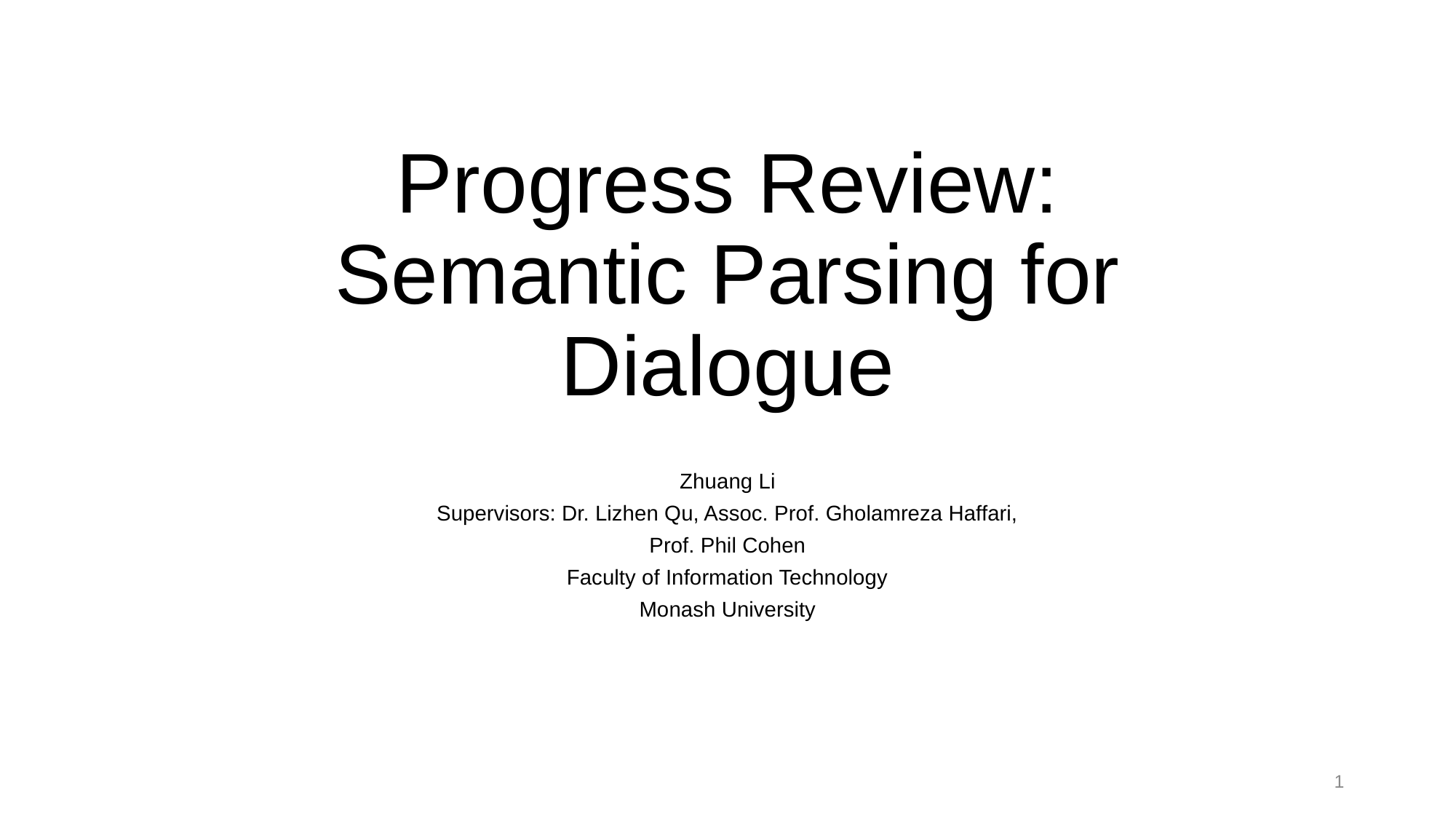

# Progress Review: Semantic Parsing for Dialogue

Zhuang Li
Supervisors: Dr. Lizhen Qu, Assoc. Prof. ‪Gholamreza Haffari‬,
Prof. Phil Cohen
Faculty of Information Technology
Monash University

1